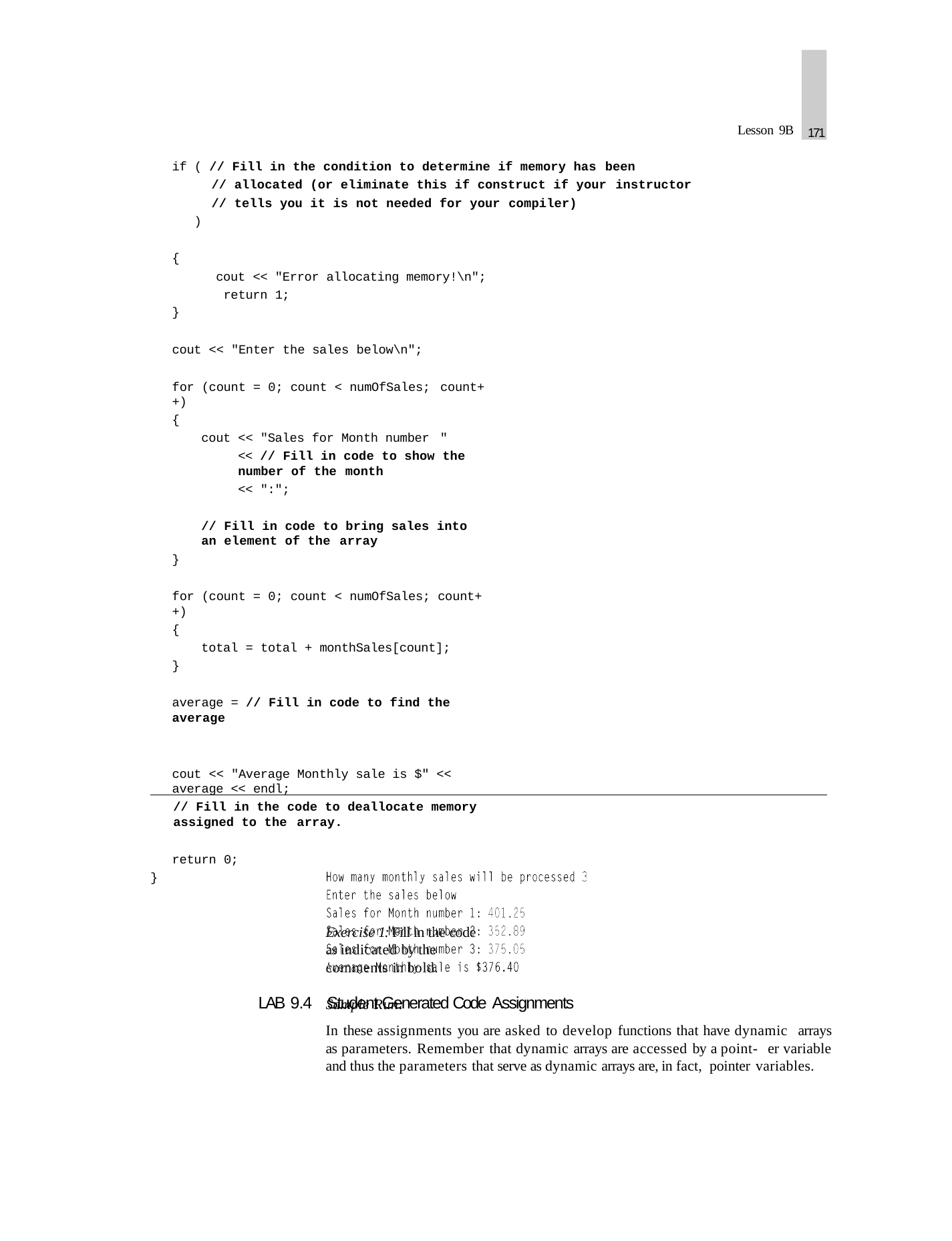

171
Lesson 9B
if ( // Fill in the condition to determine if memory has been
// allocated (or eliminate this if construct if your instructor
// tells you it is not needed for your compiler)
)

{
cout << "Error allocating memory!\n";  return 1;
}

cout << "Enter the sales below\n";

for (count = 0; count < numOfSales; count++)
{
cout << "Sales for Month number "
<< // Fill in code to show the number of the month
<< ":";

// Fill in code to bring sales into an element of the array
}

for (count = 0; count < numOfSales; count++)
{
total = total + monthSales[count];
}

average = // Fill in code to find the average

cout << "Average Monthly sale is $" << average << endl;
// Fill in the code to deallocate memory assigned to the array.

return 0;
}

Exercise 1: Fill in the code as indicated by the comments in bold.

Sample Run:

LAB 9.4	Student Generated Code Assignments
In these assignments you are asked to develop functions that have dynamic  arrays as parameters. Remember that dynamic arrays are accessed by a point-  er variable and thus the parameters that serve as dynamic arrays are, in fact,  pointer variables.